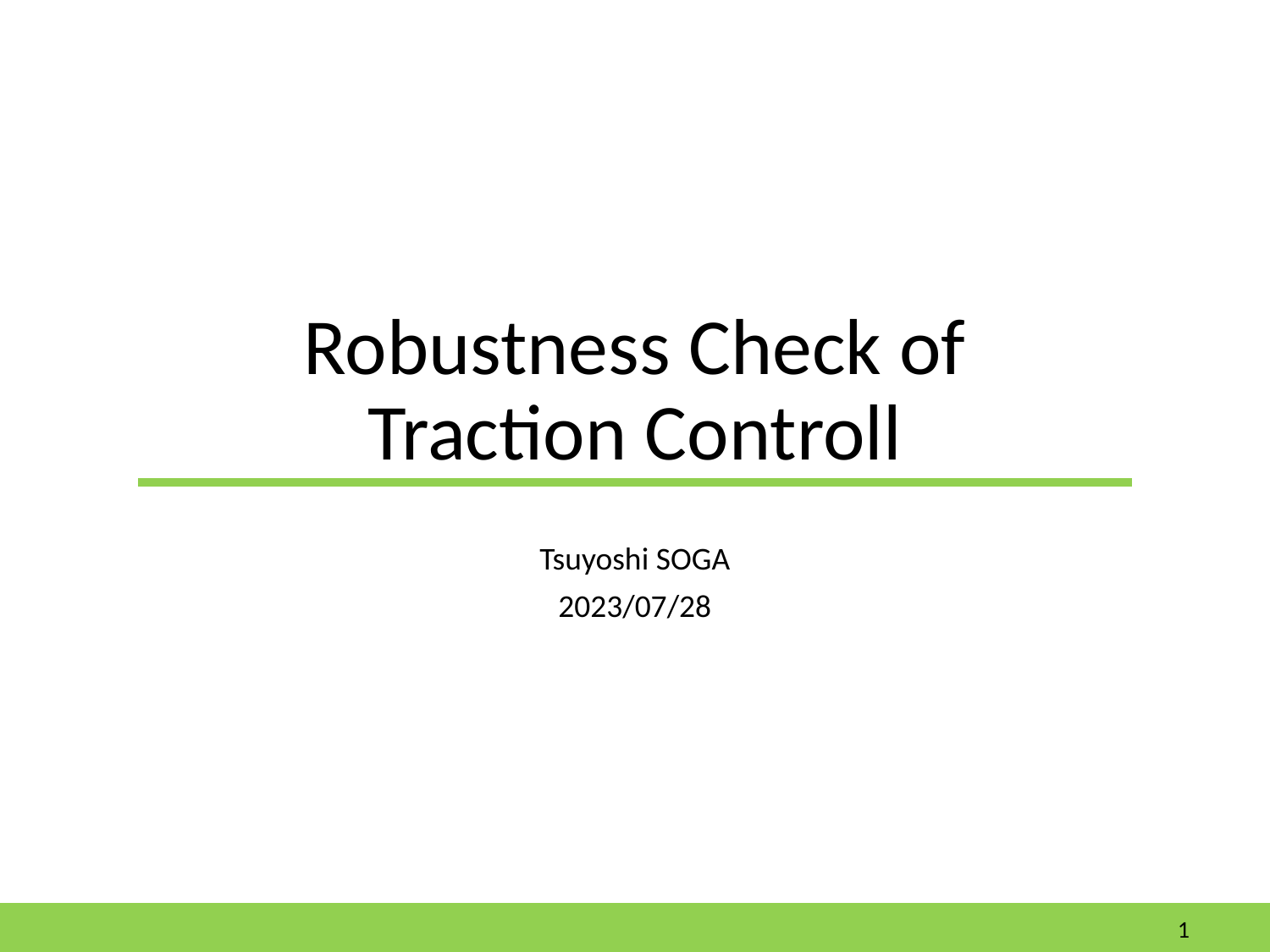

# Robustness Check of Traction Controll
Tsuyoshi SOGA
2023/07/28